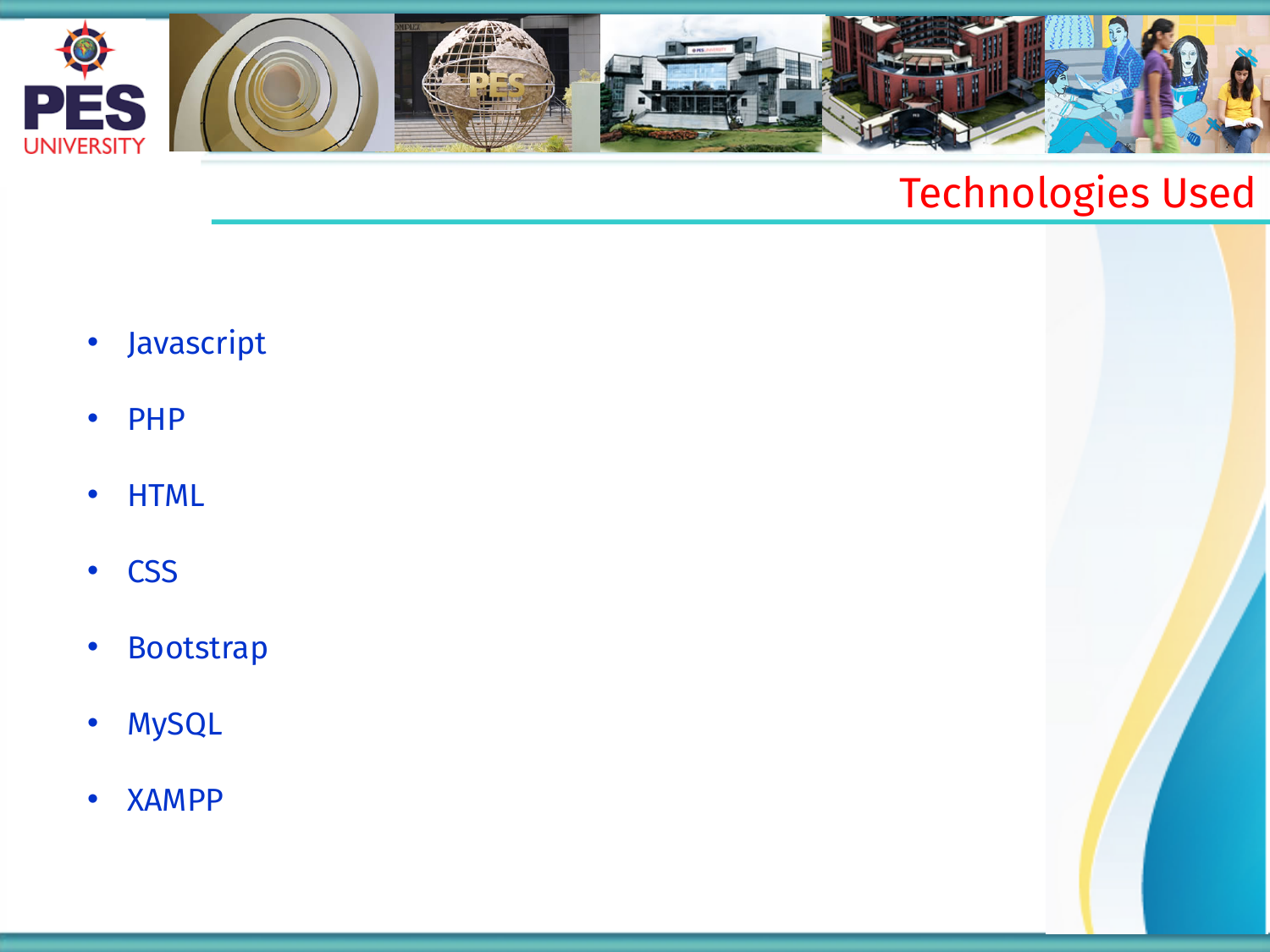

Technologies Used

Javascript

PHP

HTML

CSS

Bootstrap

MySQL

XAMPP